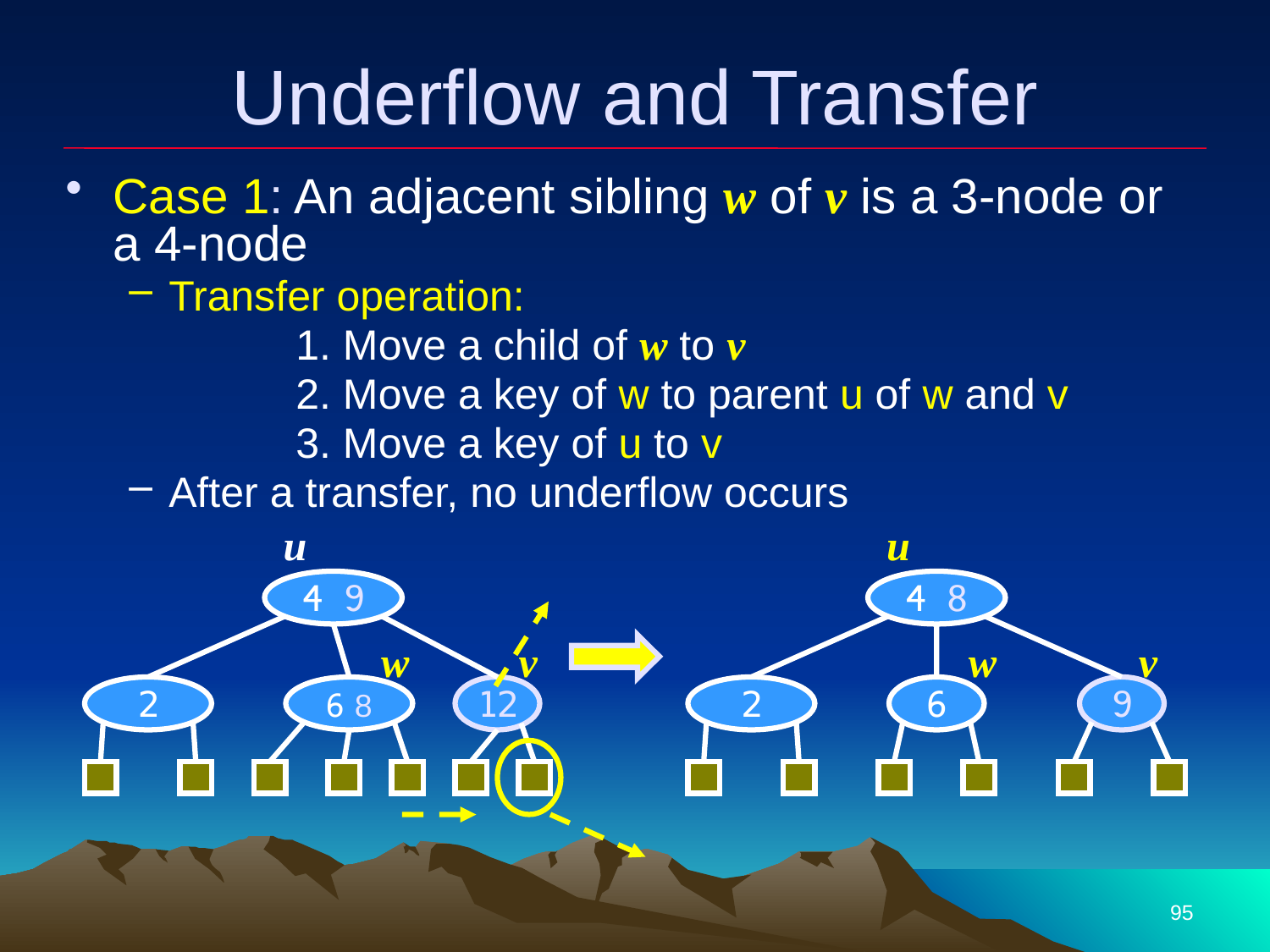

# Underflow and Transfer
Case 1: An adjacent sibling w of v is a 3-node or a 4-node
Transfer operation:
		1. Move a child of w to v
		2. Move a key of w to parent u of w and v
		3. Move a key of u to v
After a transfer, no underflow occurs
u
u
4  9
4  8

w
v

w
v
2
6 8
12
2
6
9

95